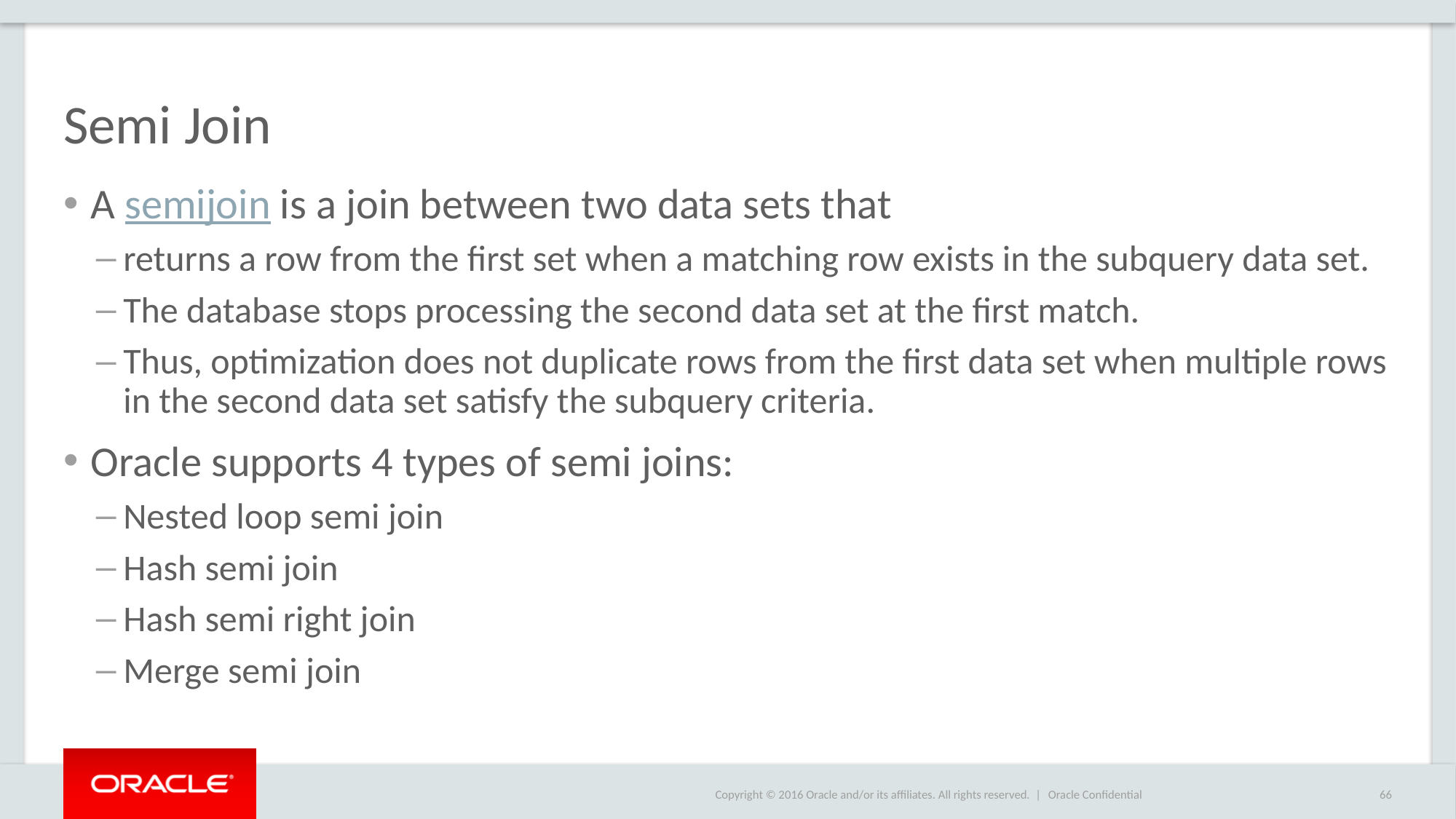

# Semi Join
A semijoin is a join between two data sets that
returns a row from the first set when a matching row exists in the subquery data set.
The database stops processing the second data set at the first match.
Thus, optimization does not duplicate rows from the first data set when multiple rows in the second data set satisfy the subquery criteria.
Oracle supports 4 types of semi joins:
Nested loop semi join
Hash semi join
Hash semi right join
Merge semi join
Oracle Confidential
66